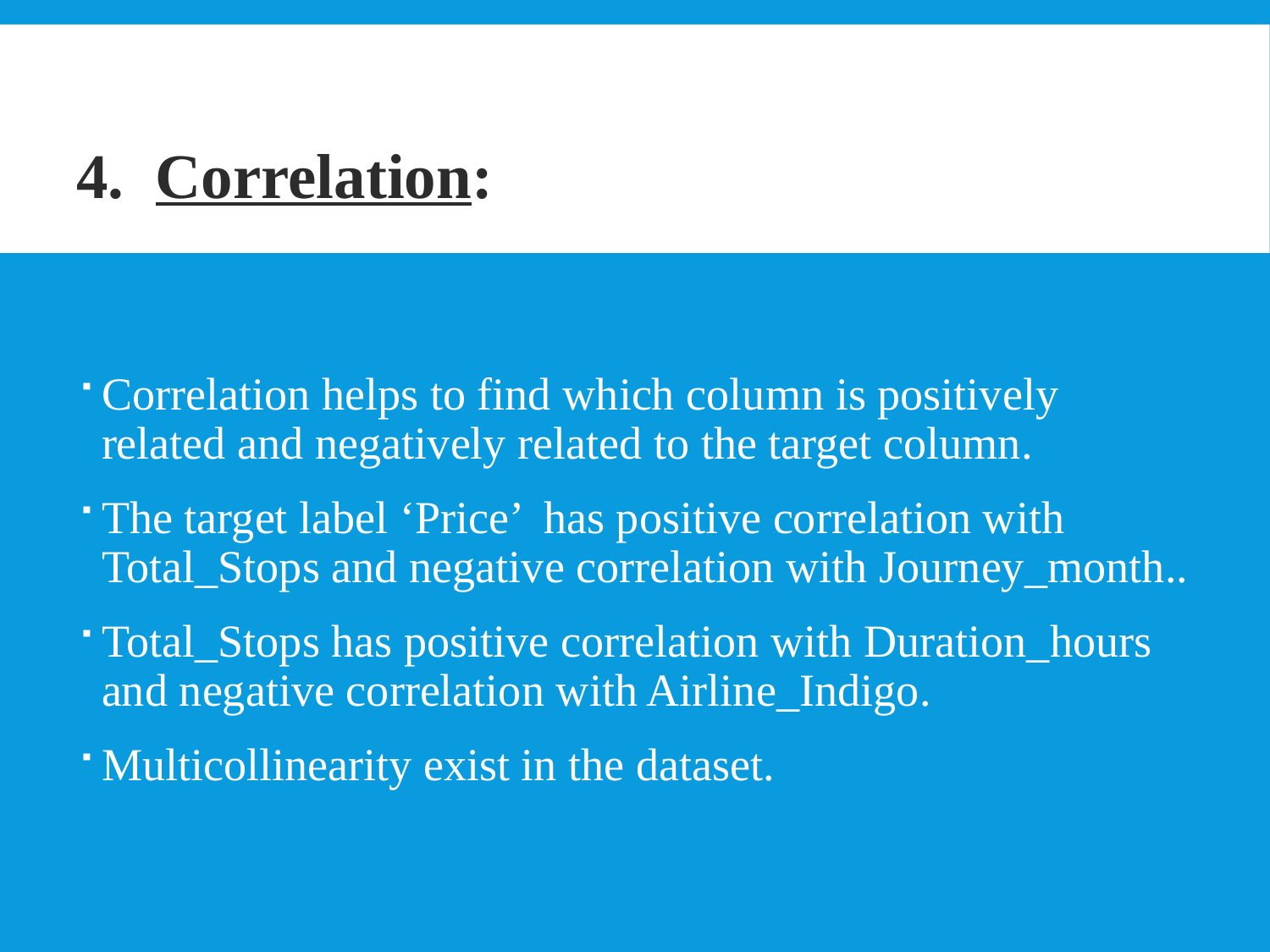

4.  Correlation:

Correlation helps to find which column is positively related and negatively related to the target column.
The target label ‘Price’  has positive correlation with Total_Stops and negative correlation with Journey_month..
Total_Stops has positive correlation with Duration_hours and negative correlation with Airline_Indigo.
Multicollinearity exist in the dataset.